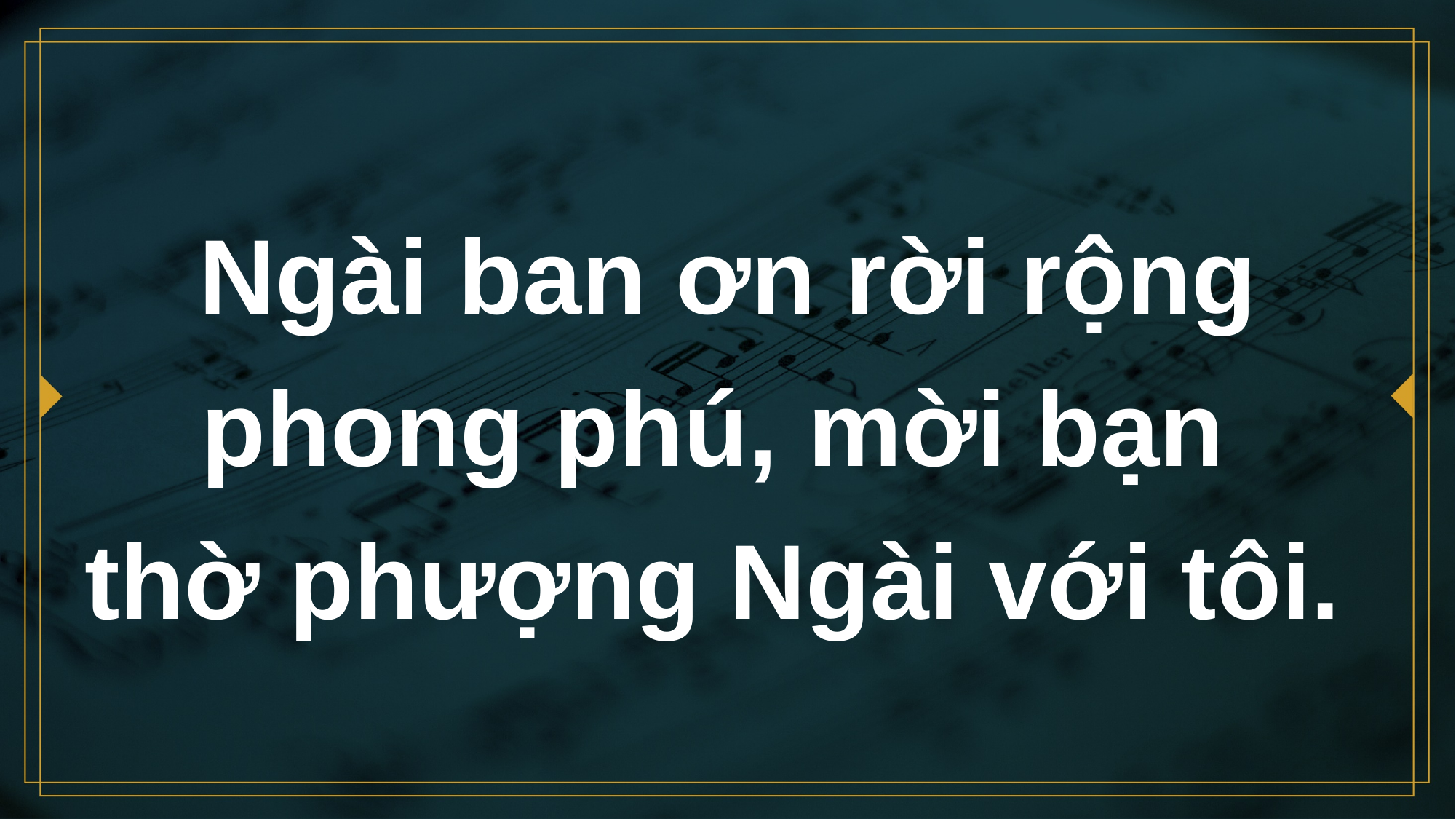

# Ngài ban ơn rời rộng phong phú, mời bạn thờ phượng Ngài với tôi.